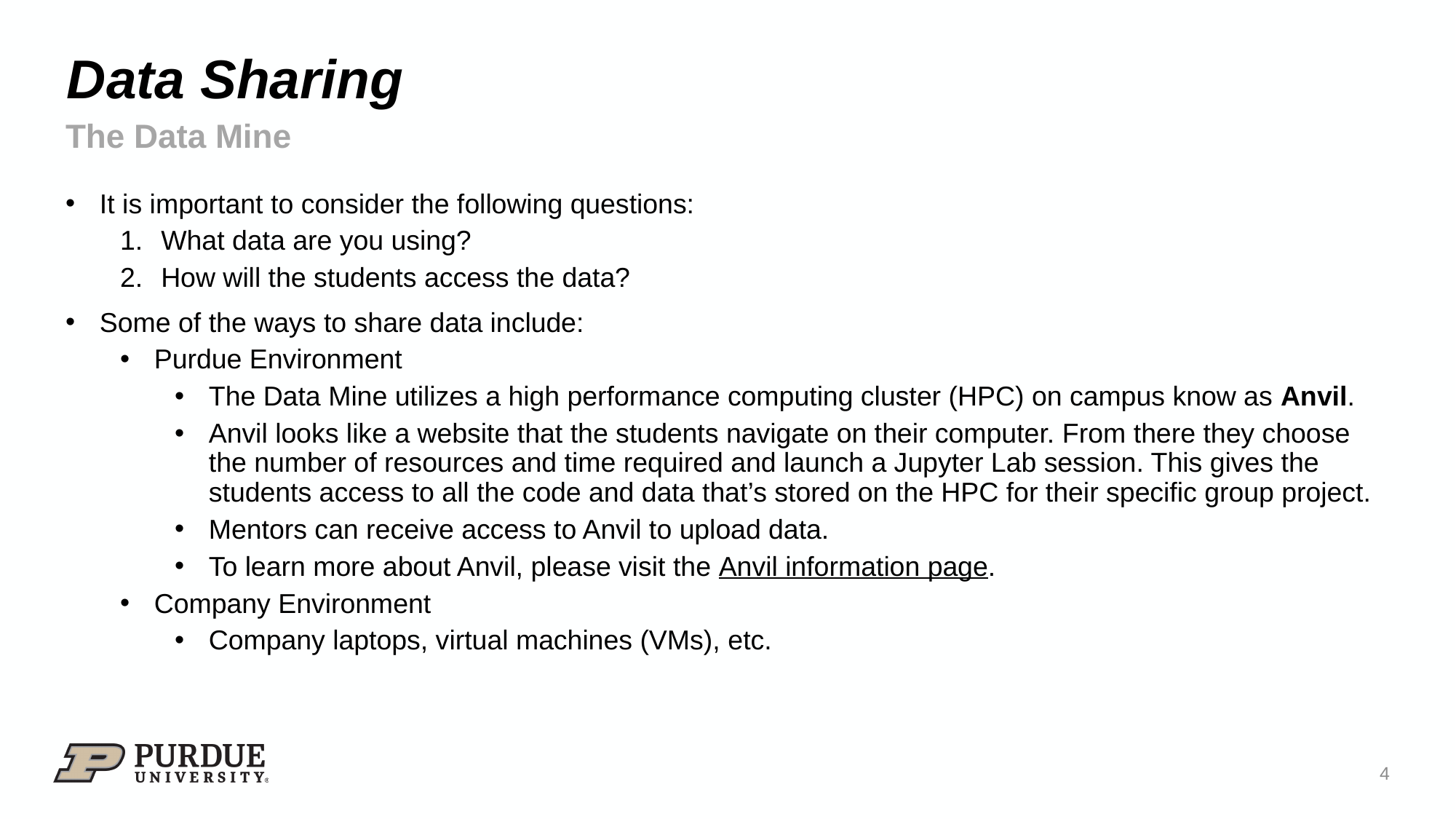

# Data Sharing
The Data Mine
It is important to consider the following questions:
What data are you using?
How will the students access the data?
Some of the ways to share data include:
Purdue Environment
The Data Mine utilizes a high performance computing cluster (HPC) on campus know as Anvil.
Anvil looks like a website that the students navigate on their computer. From there they choose the number of resources and time required and launch a Jupyter Lab session. This gives the students access to all the code and data that’s stored on the HPC for their specific group project.
Mentors can receive access to Anvil to upload data.
To learn more about Anvil, please visit the Anvil information page.
Company Environment
Company laptops, virtual machines (VMs), etc.
4